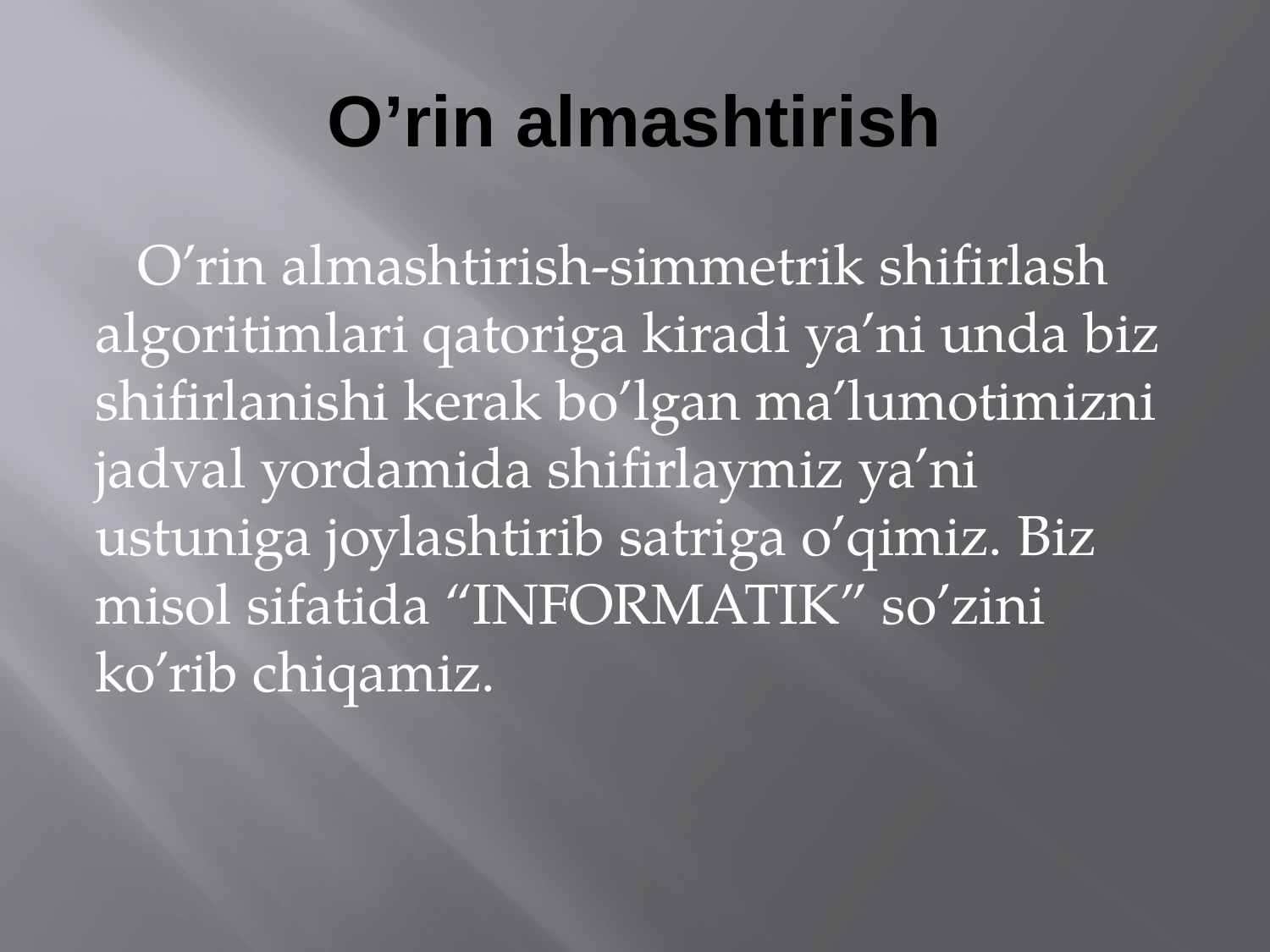

# O’rin almashtirish
   O’rin almashtirish-simmetrik shifirlash algoritimlari qatoriga kiradi ya’ni unda biz shifirlanishi kerak bo’lgan ma’lumotimizni jadval yordamida shifirlaymiz ya’ni ustuniga joylashtirib satriga o’qimiz. Biz misol sifatida “INFORMATIK” so’zini ko’rib chiqamiz.